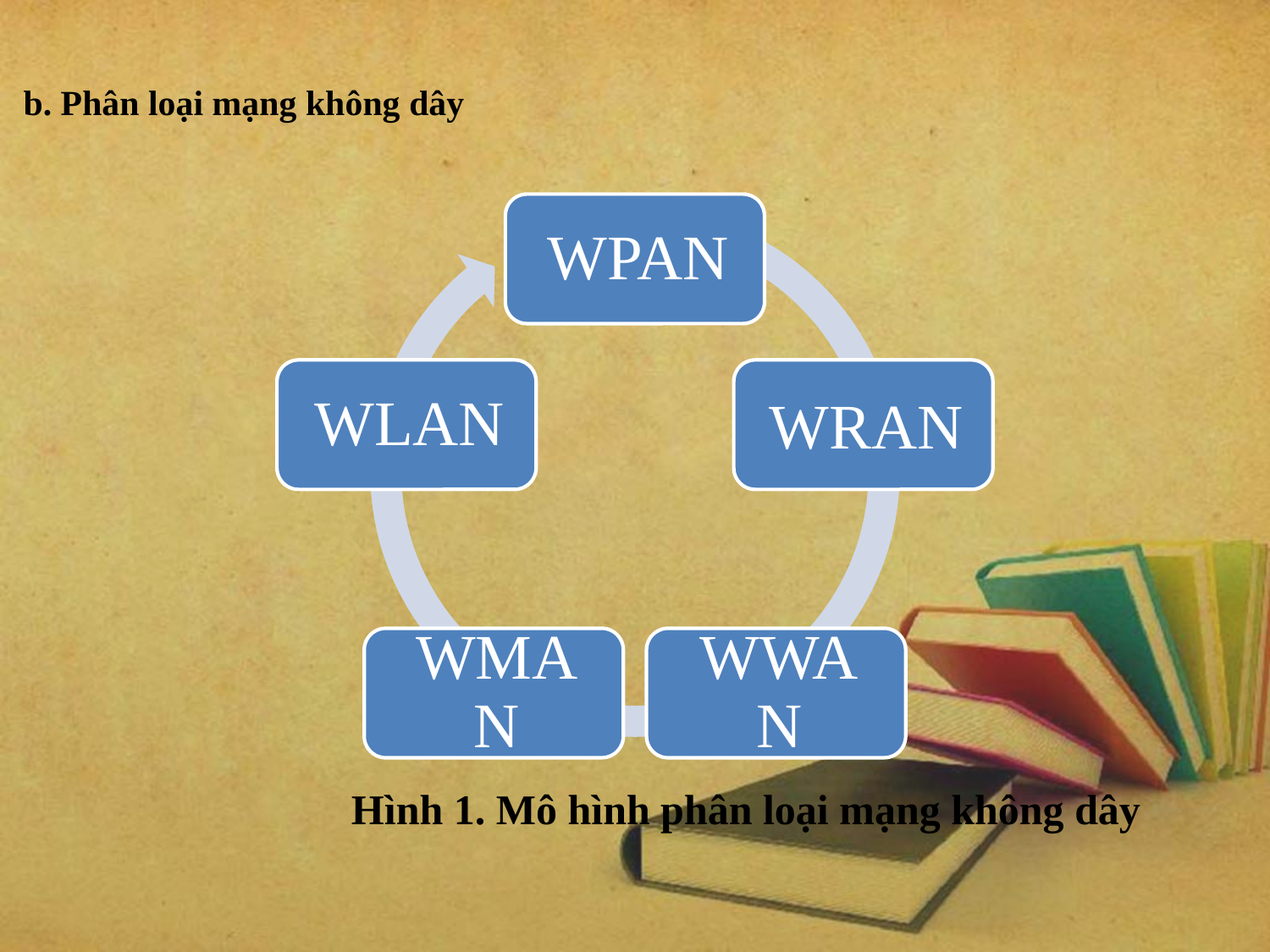

b. Phân loại mạng không dây

                               Hình 1. Mô hình phân loại mạng không dây

WPAN

WRAN

WWAN
WMAN
WLAN